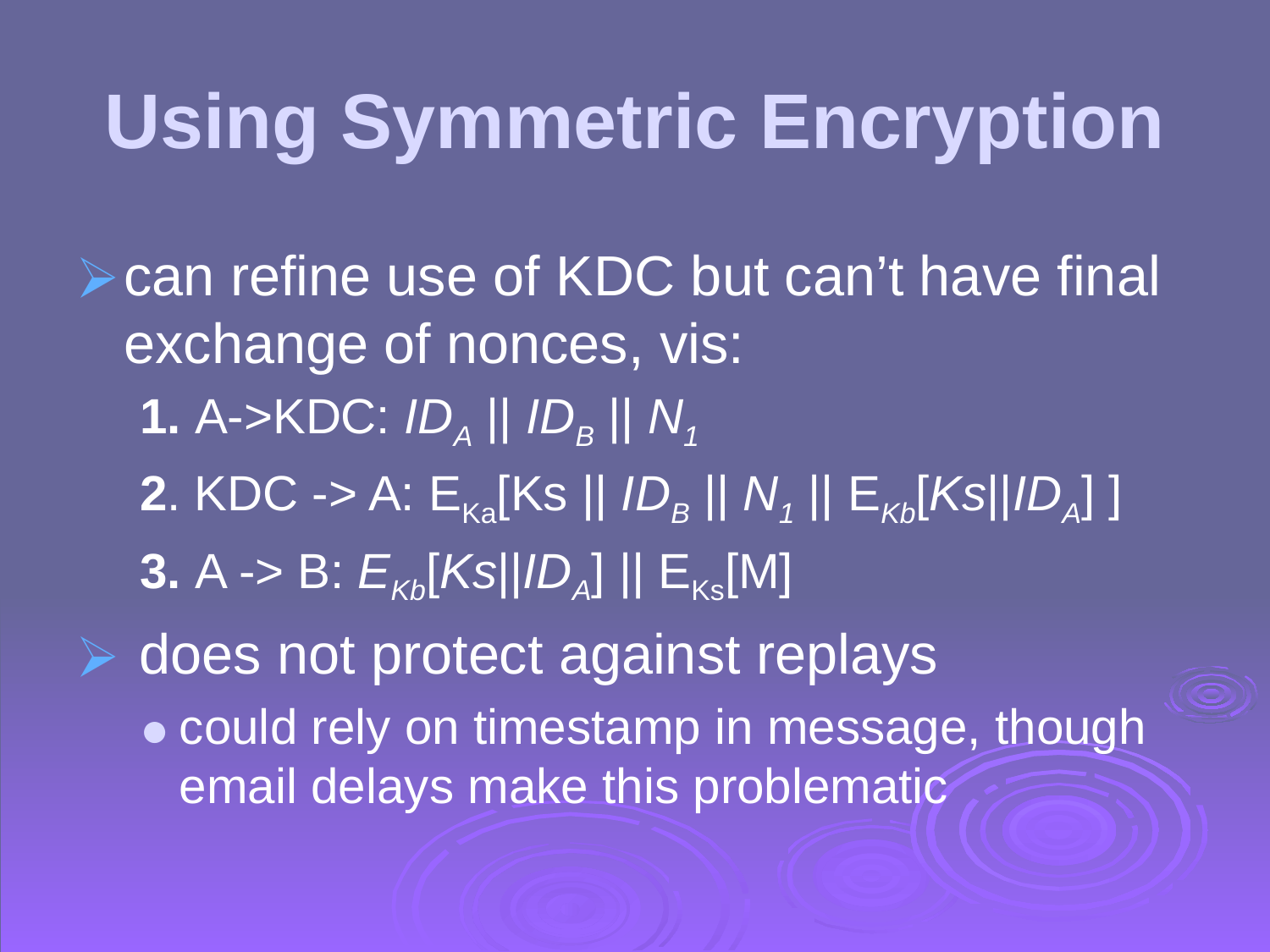

# Using Symmetric Encryption
can refine use of KDC but can’t have final exchange of nonces, vis:
1. A->KDC: IDA || IDB || N1
2. KDC -> A: EKa[Ks || IDB || N1 || EKb[Ks||IDA] ]
3. A -> B: EKb[Ks||IDA] || EKs[M]
 does not protect against replays
could rely on timestamp in message, though email delays make this problematic